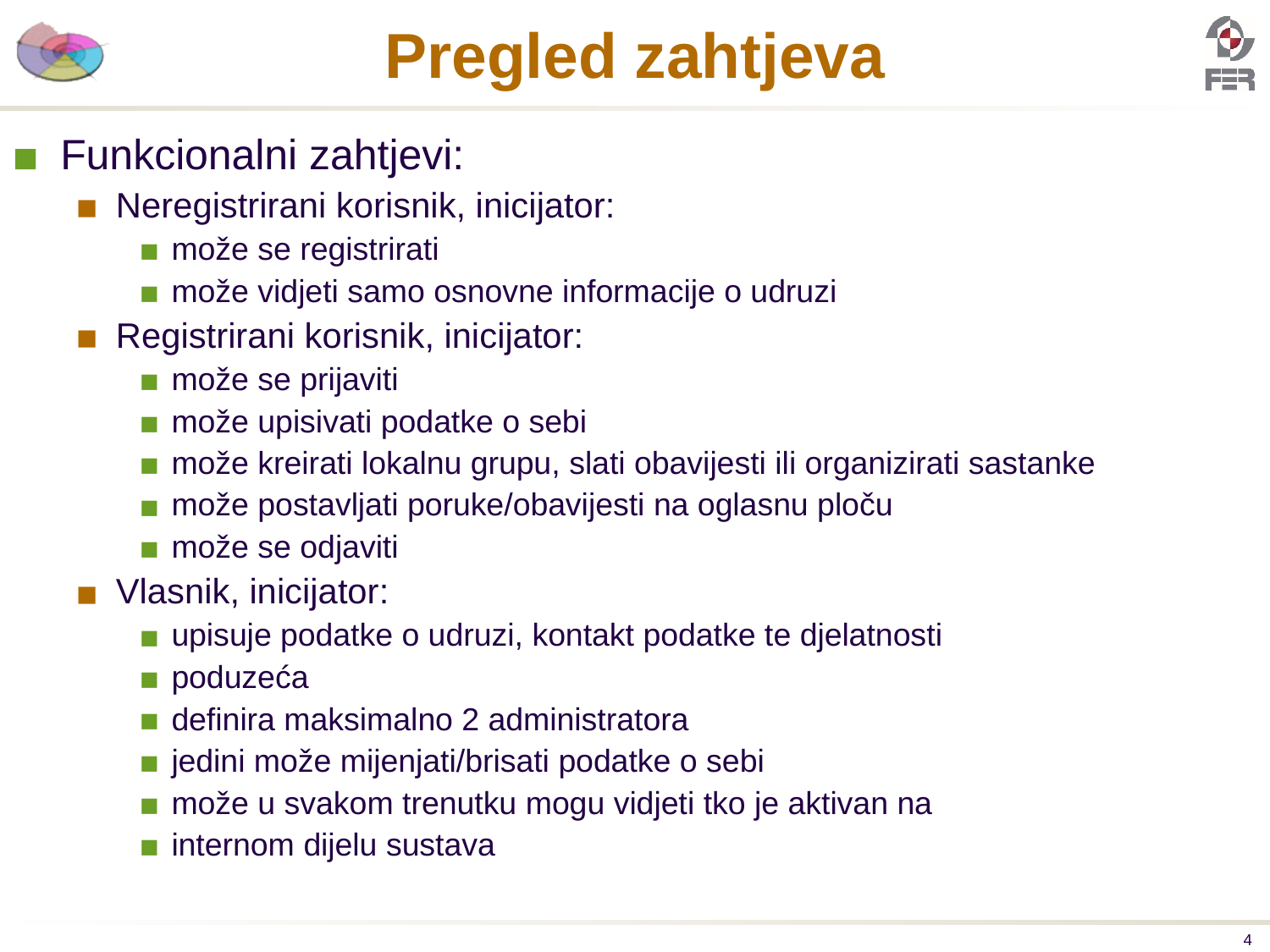

# Pregled zahtjeva
Funkcionalni zahtjevi:
Neregistrirani korisnik, inicijator:
može se registrirati
može vidjeti samo osnovne informacije o udruzi
Registrirani korisnik, inicijator:
može se prijaviti
može upisivati podatke o sebi
može kreirati lokalnu grupu, slati obavijesti ili organizirati sastanke
može postavljati poruke/obavijesti na oglasnu ploču
može se odjaviti
Vlasnik, inicijator:
upisuje podatke o udruzi, kontakt podatke te djelatnosti
poduzeća
definira maksimalno 2 administratora
jedini može mijenjati/brisati podatke o sebi
može u svakom trenutku mogu vidjeti tko je aktivan na
internom dijelu sustava
4